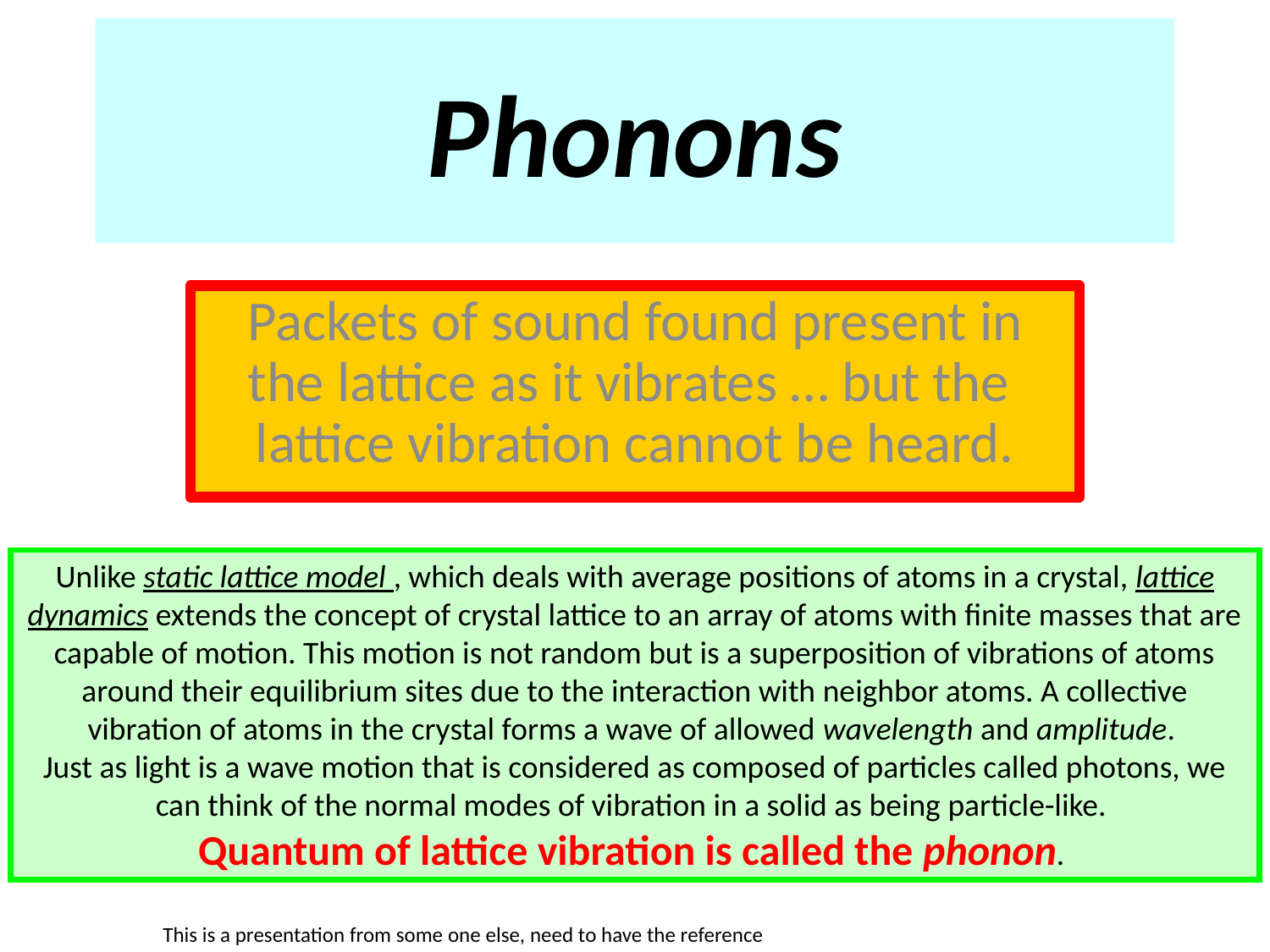

# Phonons
Packets of sound found present in the lattice as it vibrates … but the  lattice vibration cannot be heard.
Unlike static lattice model , which deals with average positions of atoms in a crystal, lattice dynamics extends the concept of crystal lattice to an array of atoms with finite masses that are capable of motion. This motion is not random but is a superposition of vibrations of atoms around their equilibrium sites due to the interaction with neighbor atoms. A collective vibration of atoms in the crystal forms a wave of allowed wavelength and amplitude.
Just as light is a wave motion that is considered as composed of particles called photons, we can think of the normal modes of vibration in a solid as being particle-like.
Quantum of lattice vibration is called the phonon.
This is a presentation from some one else, need to have the reference